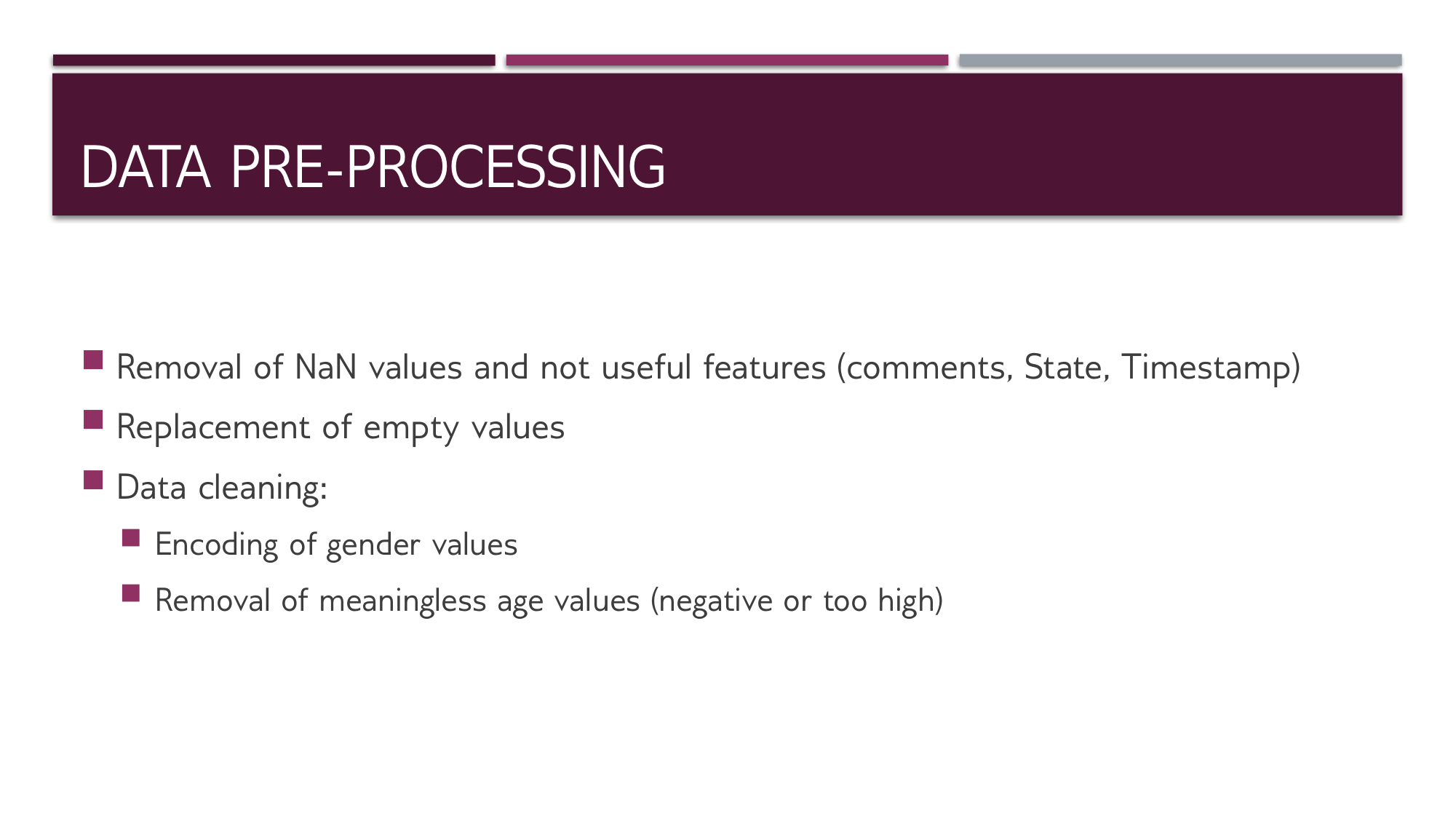

# DATA PRE-PROCESSING
Removal of NaN values and not useful features (comments, State, Timestamp)
Replacement of empty values
Data cleaning:
Encoding of gender values
Removal of meaningless age values (negative or too high)